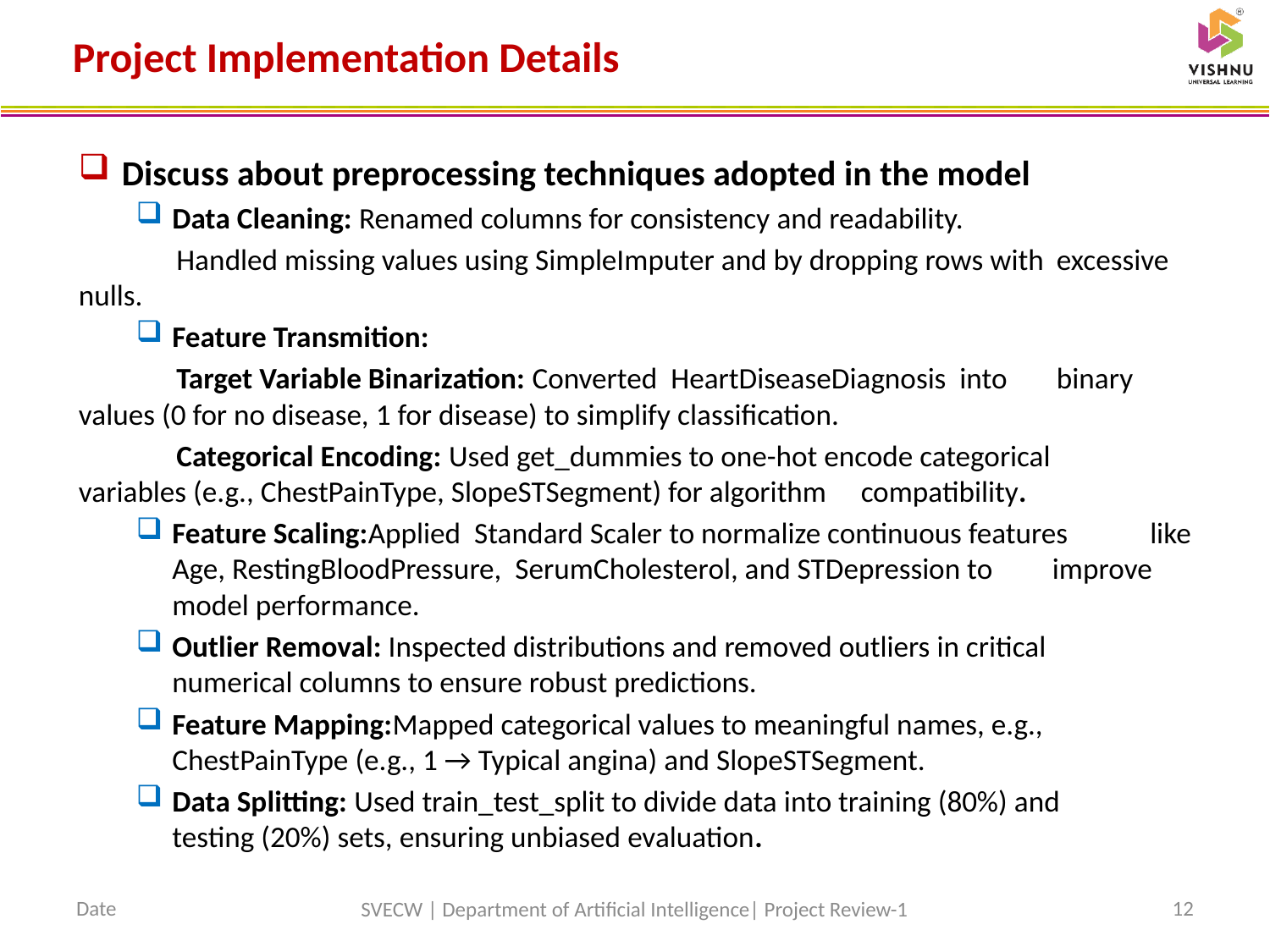

# Project Implementation Details
Discuss about preprocessing techniques adopted in the model
Data Cleaning: Renamed columns for consistency and readability.
	Handled missing values using SimpleImputer and by dropping rows with 	excessive nulls.
Feature Transmition:
	Target Variable Binarization: Converted  HeartDiseaseDiagnosis  into 	binary 	values (0 for no disease, 1 for disease) to simplify classification.
	Categorical Encoding: Used get_dummies to one-hot encode categorical 	variables (e.g., ChestPainType, SlopeSTSegment) for algorithm 		compatibility.
Feature Scaling:Applied  Standard Scaler to normalize continuous features 	like Age, RestingBloodPressure,  SerumCholesterol, and STDepression to 	improve model performance.
Outlier Removal: Inspected distributions and removed outliers in critical 	numerical columns to ensure robust predictions.
Feature Mapping:Mapped categorical values to meaningful names, e.g., 	ChestPainType (e.g., 1 → Typical angina) and SlopeSTSegment.
Data Splitting: Used train_test_split to divide data into training (80%) and 	testing (20%) sets, ensuring unbiased evaluation.
Date
12
SVECW | Department of Artificial Intelligence| Project Review-1